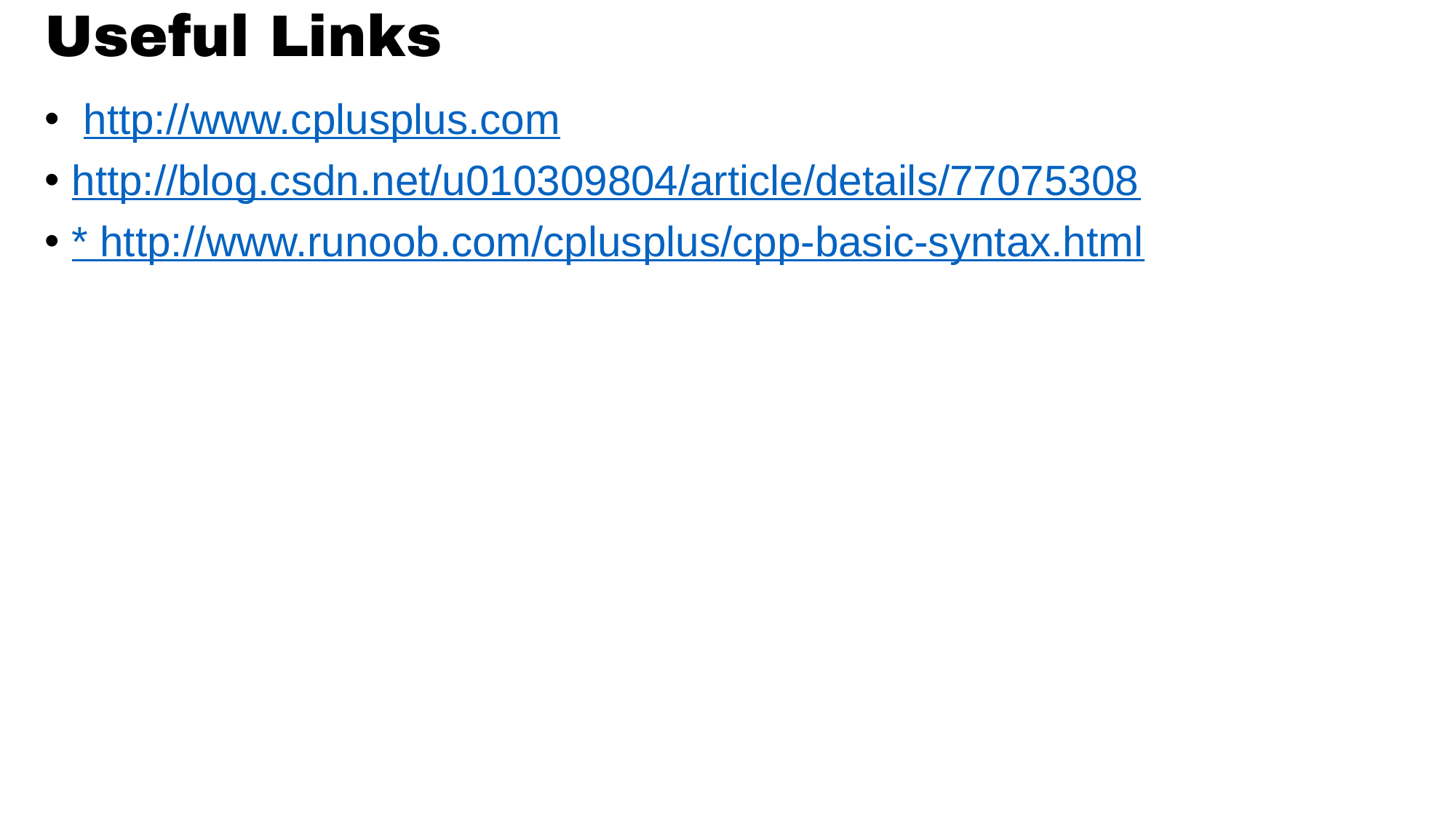

# Useful Links
 http://www.cplusplus.com
http://blog.csdn.net/u010309804/article/details/77075308
* http://www.runoob.com/cplusplus/cpp-basic-syntax.html